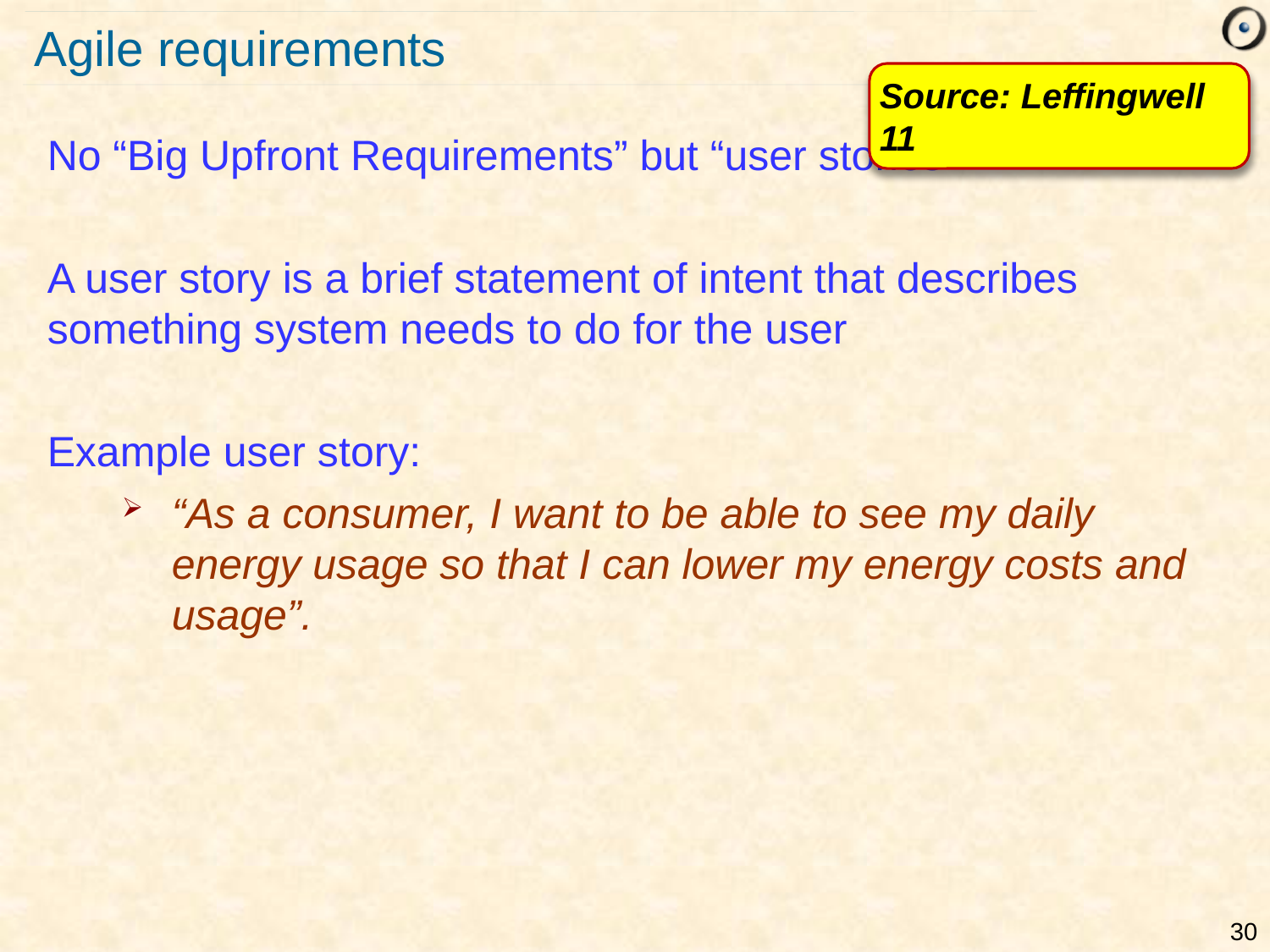

# Agile requirements
Source: Leffingwell 11
No “Big Upfront Requirements” but “user stories”

A user story is a brief statement of intent that describes something system needs to do for the user

Example user story:
“As a consumer, I want to be able to see my daily energy usage so that I can lower my energy costs and usage”.